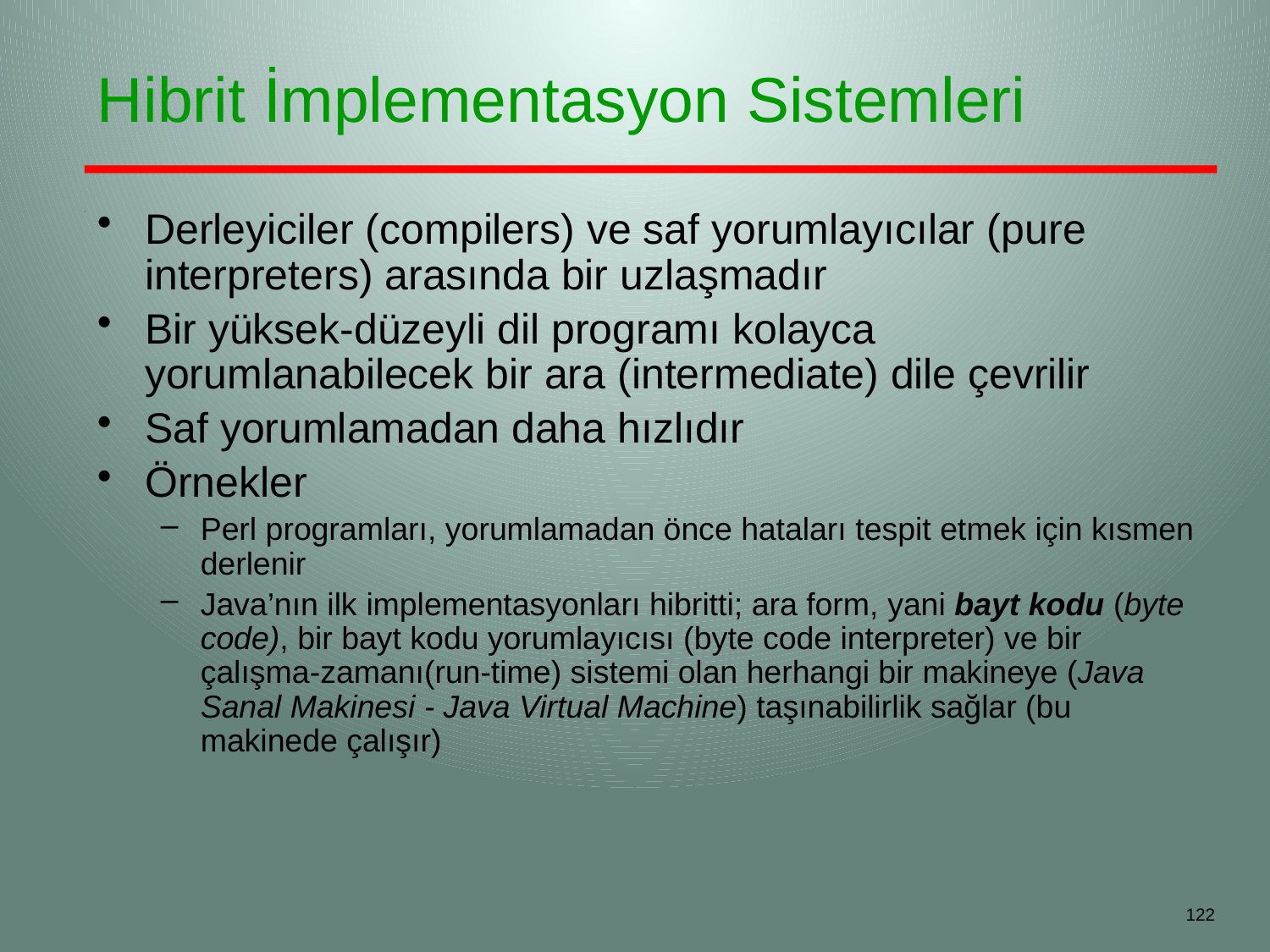

# Hibrit İmplementasyon Sistemleri
Derleyiciler (compilers) ve saf yorumlayıcılar (pure interpreters) arasında bir uzlaşmadır
Bir yüksek-düzeyli dil programı kolayca yorumlanabilecek bir ara (intermediate) dile çevrilir
Saf yorumlamadan daha hızlıdır
Örnekler
Perl programları, yorumlamadan önce hataları tespit etmek için kısmen derlenir
Java’nın ilk implementasyonları hibritti; ara form, yani bayt kodu (byte code), bir bayt kodu yorumlayıcısı (byte code interpreter) ve bir çalışma-zamanı(run-time) sistemi olan herhangi bir makineye (Java Sanal Makinesi - Java Virtual Machine) taşınabilirlik sağlar (bu makinede çalışır)
122